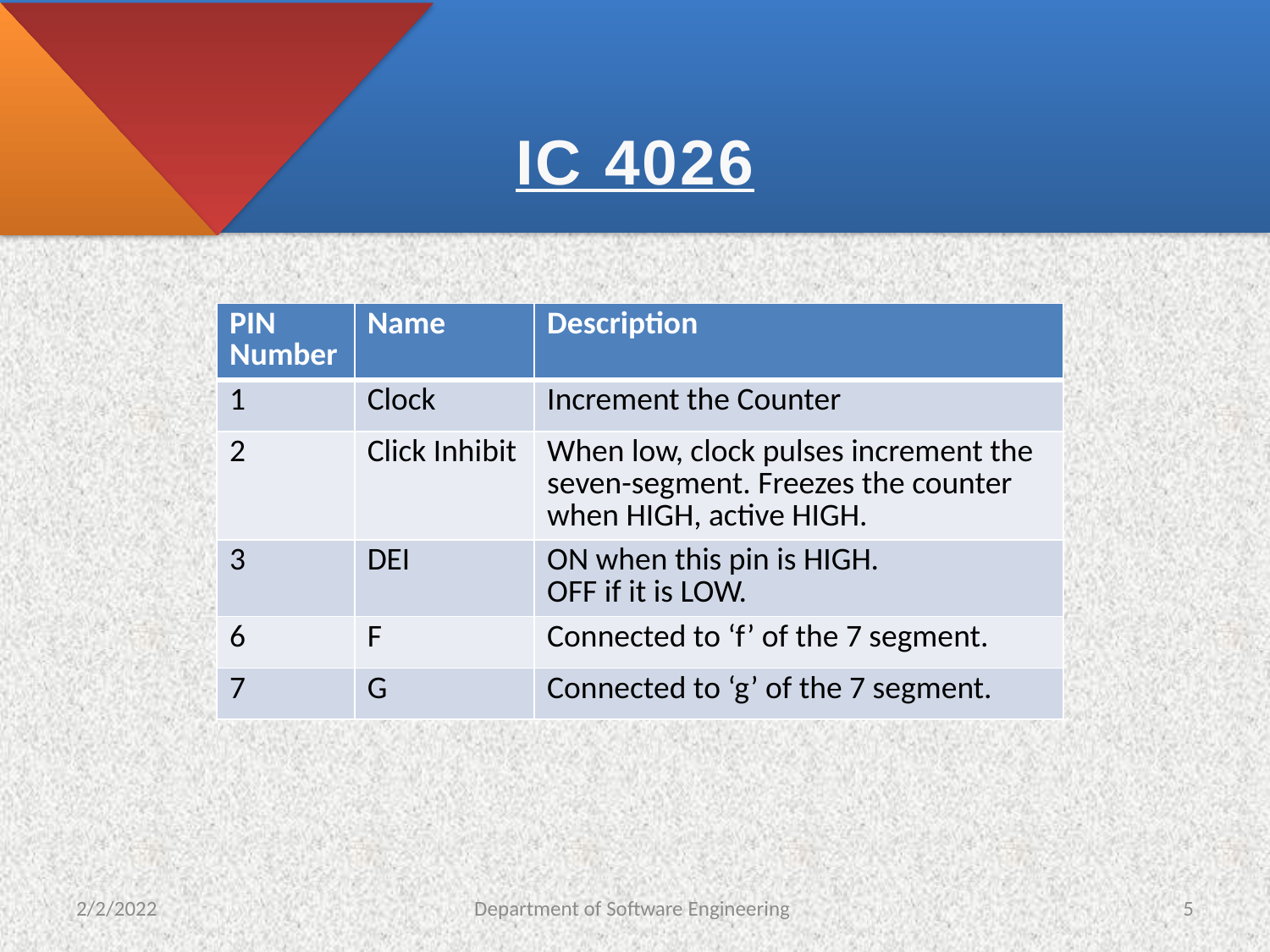

#
IC 4026
| PIN Number | Name | Description |
| --- | --- | --- |
| 1 | Clock | Increment the Counter |
| 2 | Click Inhibit | When low, clock pulses increment the seven-segment. Freezes the counter when HIGH, active HIGH. |
| 3 | DEI | ON when this pin is HIGH. OFF if it is LOW. |
| 6 | F | Connected to ‘f’ of the 7 segment. |
| 7 | G | Connected to ‘g’ of the 7 segment. |
2/2/2022
Department of Software Engineering
5